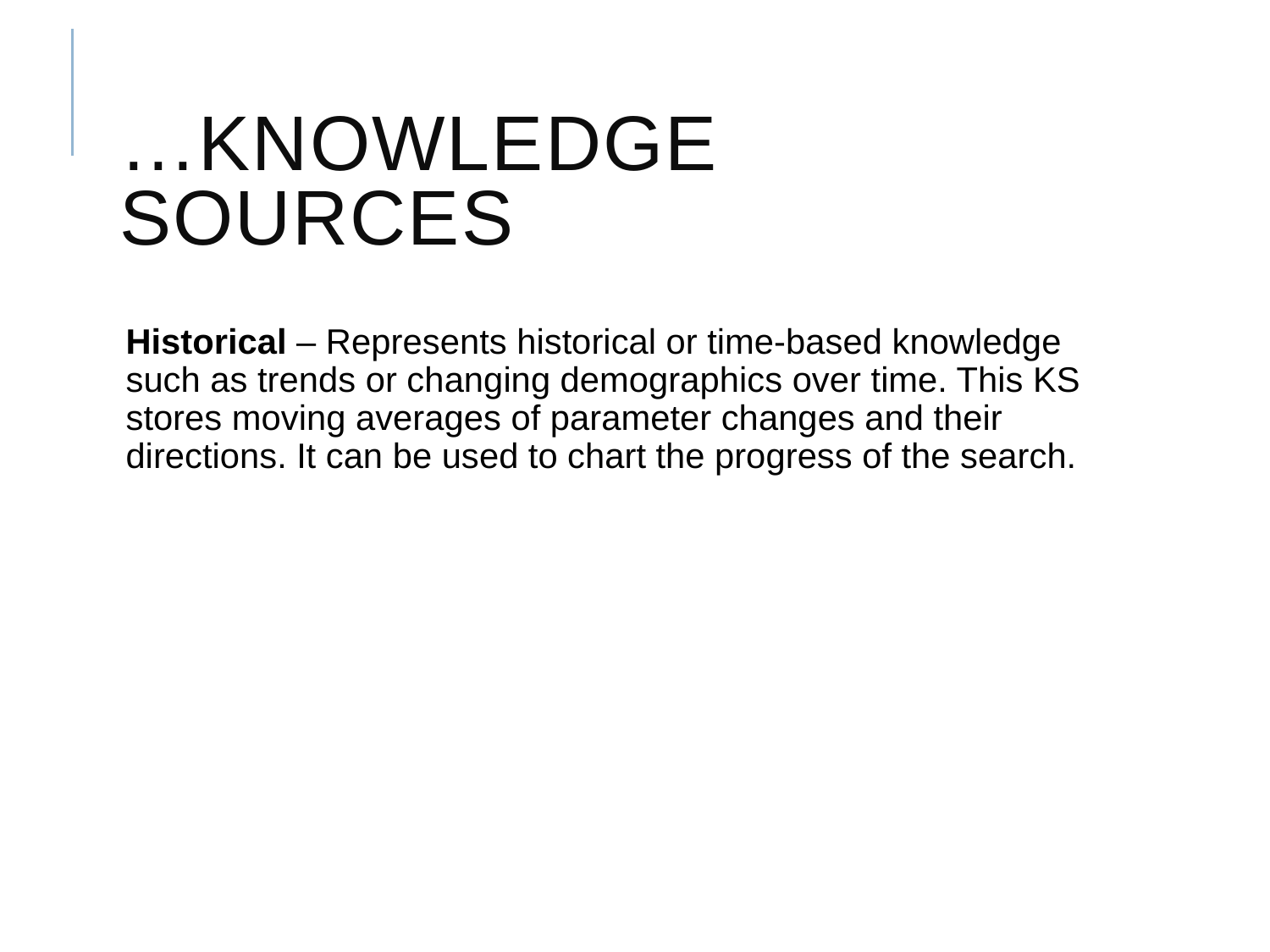

# …Knowledge Sources
Historical – Represents historical or time-based knowledge such as trends or changing demographics over time. This KS stores moving averages of parameter changes and their directions. It can be used to chart the progress of the search.